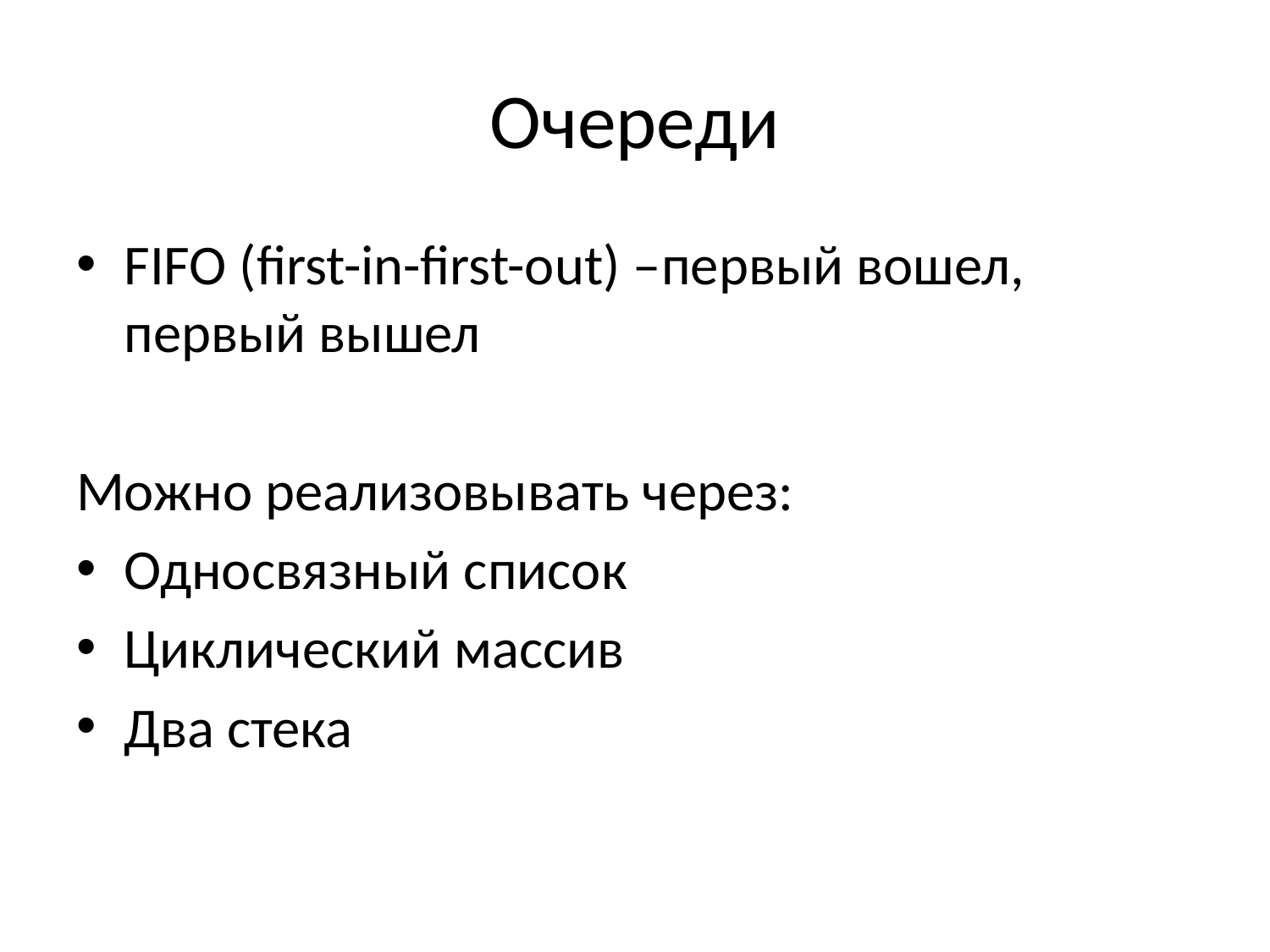

# Очереди
FIFO (first-in-first-out) –первый вошел, первый вышел

Можно реализовывать через:
Односвязный список
Циклический массив
Два стека